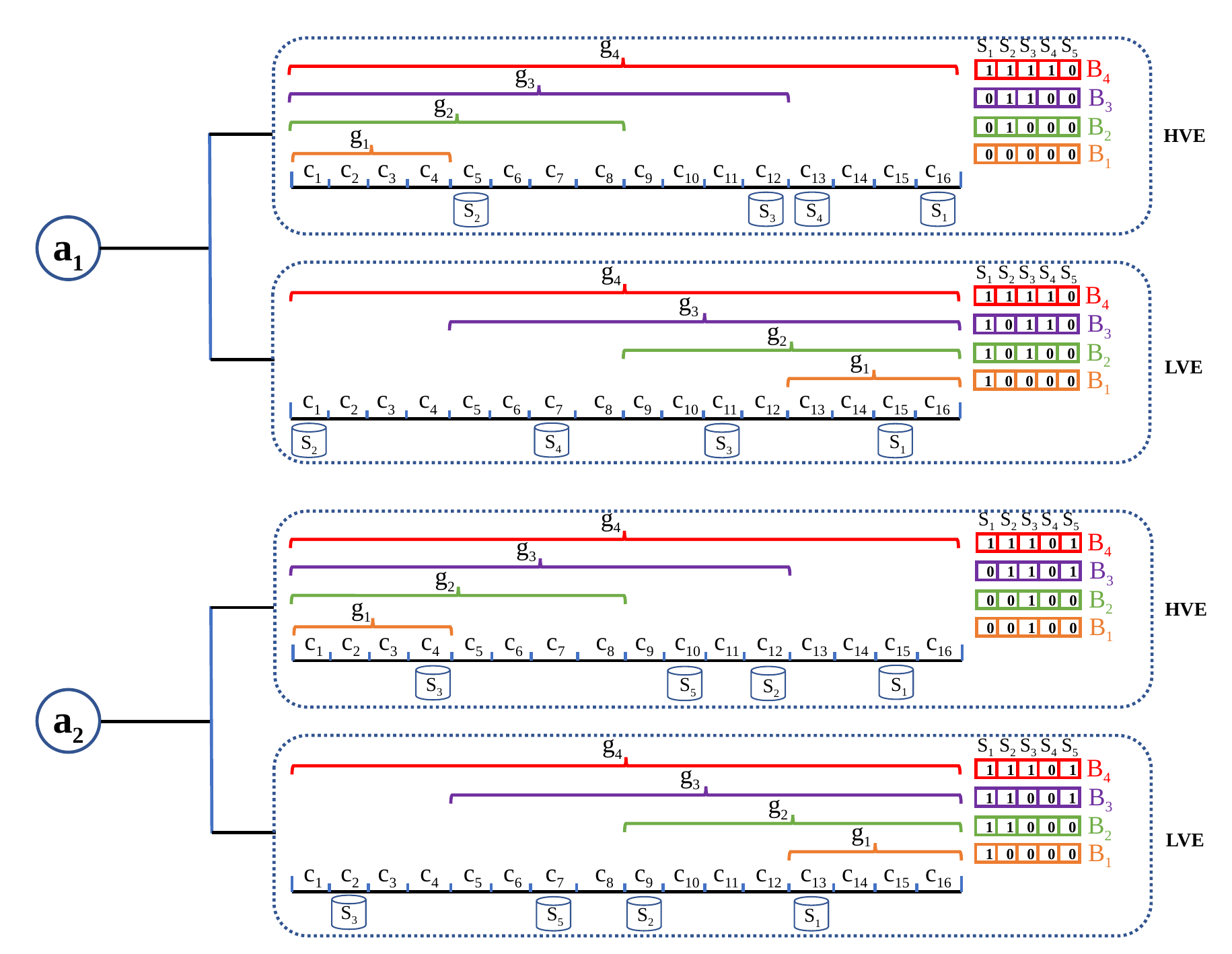

g4
S1
S2
S3
S4
S5

B4
g3
1
1
1
1
0

B3
0
1
1
0
0
g2
HVE
B2
0
1
0
0
0
g1
B1
0
0
0
0
0
c1
c2
c3
c4
c5
c6
c7
c8
c9
c10
c11
c12
c13
c14
c15
c16

S1
S2
S4
S3

a1
g4
S1
S2
S3
S4
S5

B4
1
1
1
1
0
g3

B3
1
0
1
1
0

g2
B2
LVE
1
0
1
0
0
g1
B1
1
0
0
0
0
c1
c2
c3
c4
c5
c6
c7
c8
c9
c10
c11
c12
c13
c14
c15
c16

S4
S1
S2
S3

g4
S1
S2
S3
S4
S5

B4
g3
1
1
1
0
1

B3
0
1
1
0
1
g2
HVE
B2
0
0
1
0
0
g1
B1
0
0
1
0
0
c1
c2
c3
c4
c5
c6
c7
c8
c9
c10
c11
c12
c13
c14
c15
c16

S1
S3
S5
S2
a2
g4
S1
S2
S3
S4
S5

B4
1
1
1
0
1
g3

B3
1
1
0
0
1
g2
B2
LVE
1
1
0
0
0
g1
B1
1
0
0
0
0
c1
c2
c3
c4
c5
c6
c7
c8
c9
c10
c11
c12
c13
c14
c15
c16

S3
S5
S2
S1